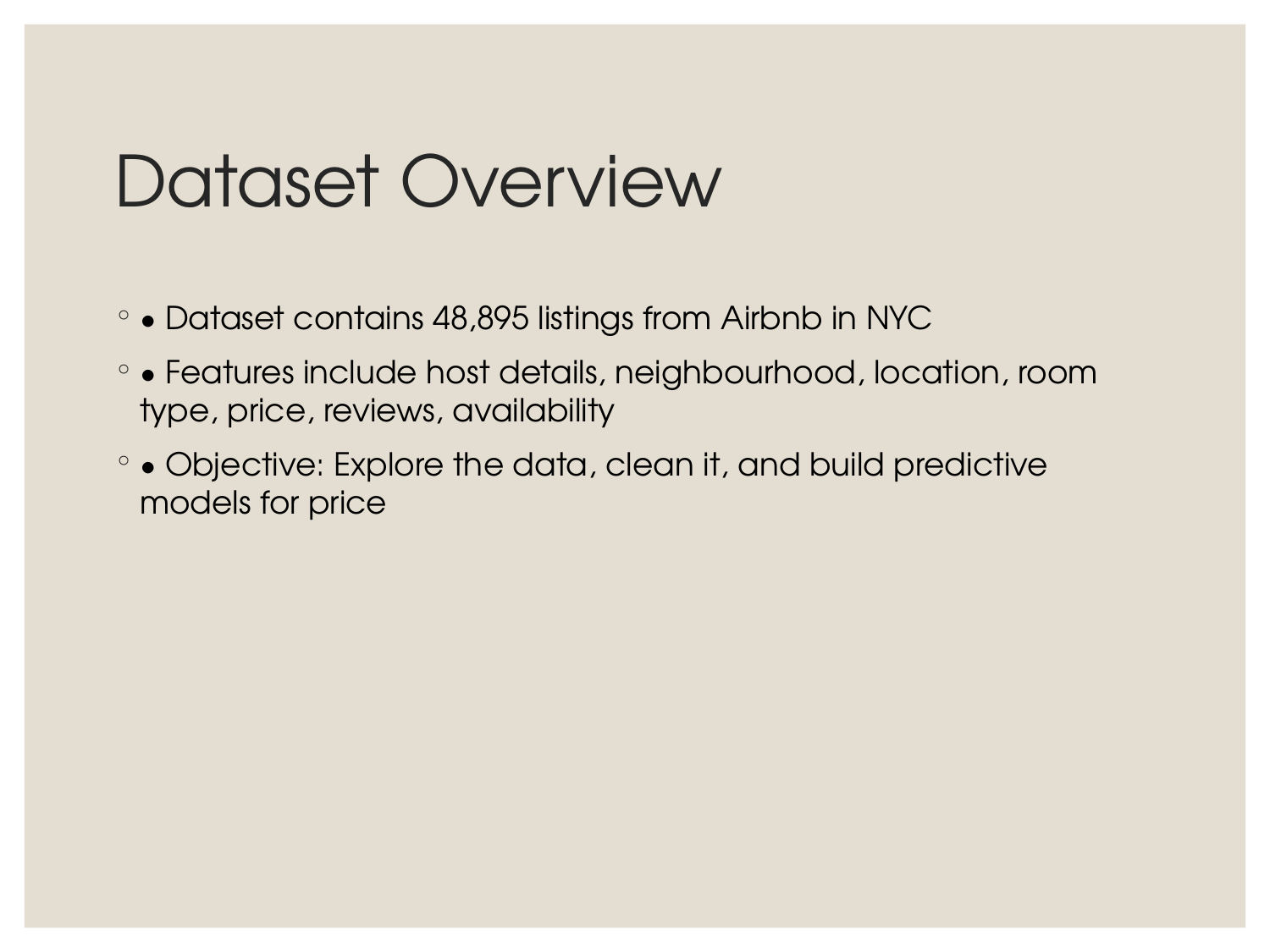

# Dataset Overview
• Dataset contains 48,895 listings from Airbnb in NYC
• Features include host details, neighbourhood, location, room type, price, reviews, availability
• Objective: Explore the data, clean it, and build predictive models for price